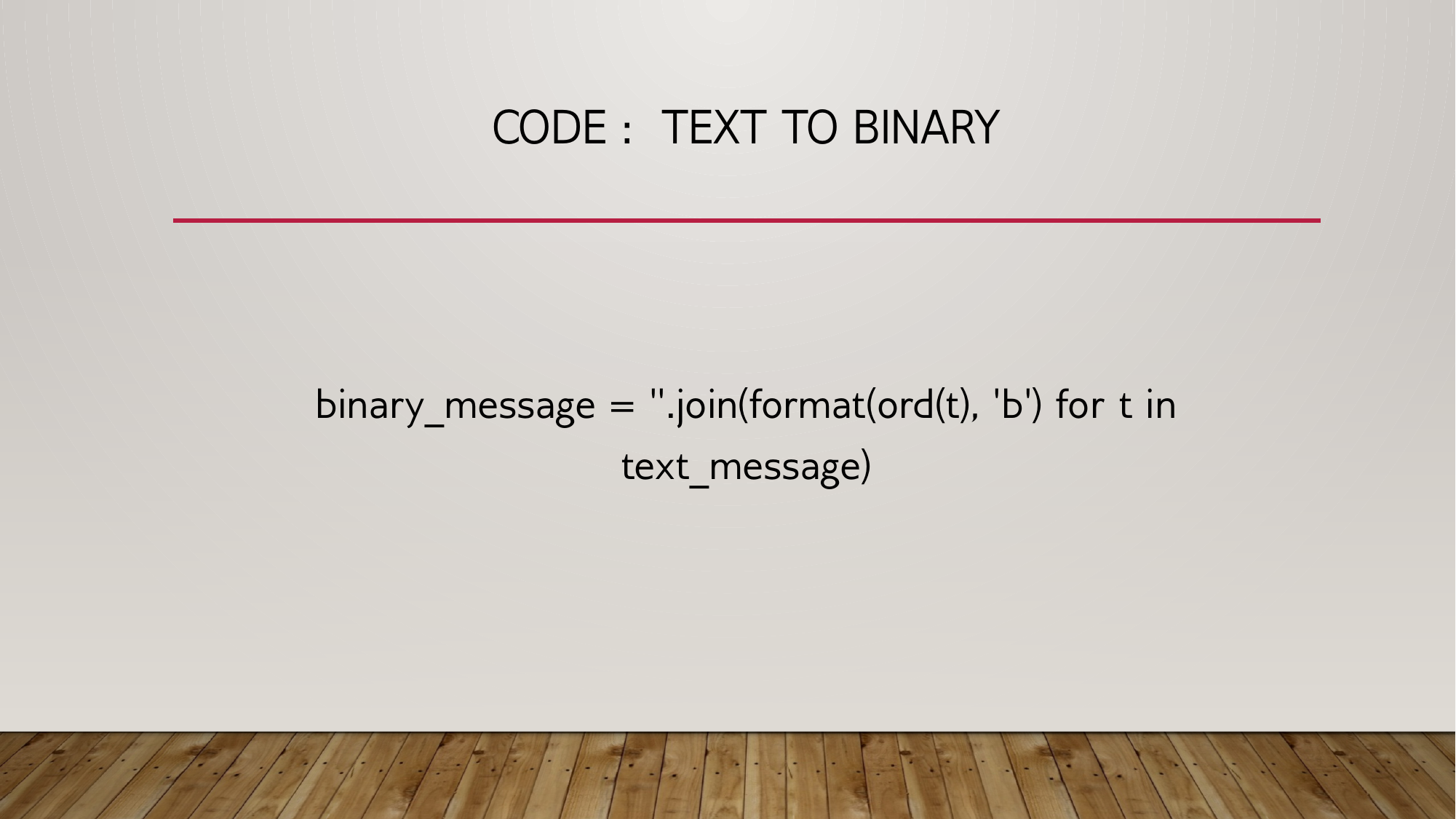

# Code :  Text to Binary
binary_message = ''.join(format(ord(t), 'b') for t in text_message)